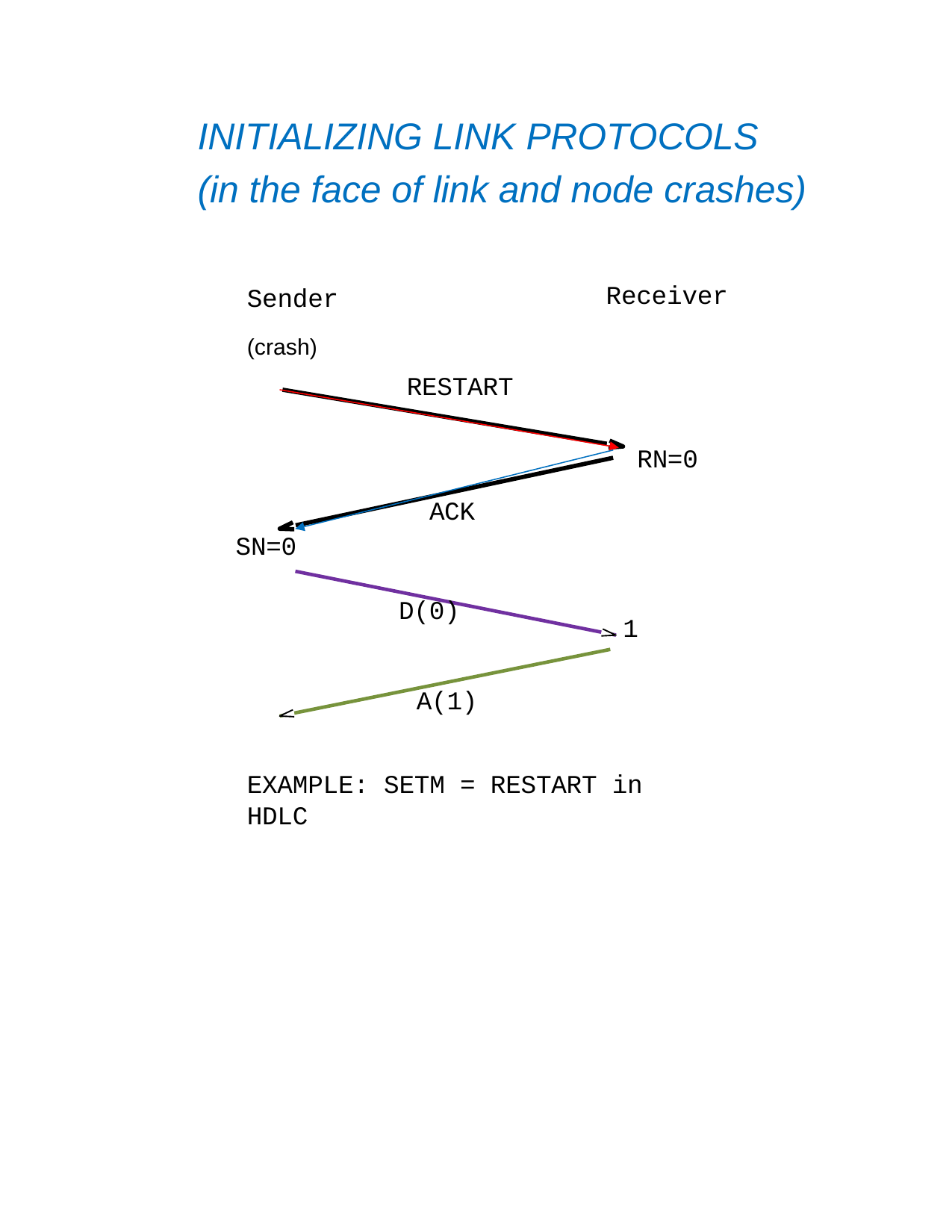

INITIALIZING LINK PROTOCOLS
(in the face of link and node crashes)
Receiver
Sender
(crash)
RESTART

RN=0
ACK
SN=0

D(0)
1

A(1)

EXAMPLE: SETM = RESTART in HDLC